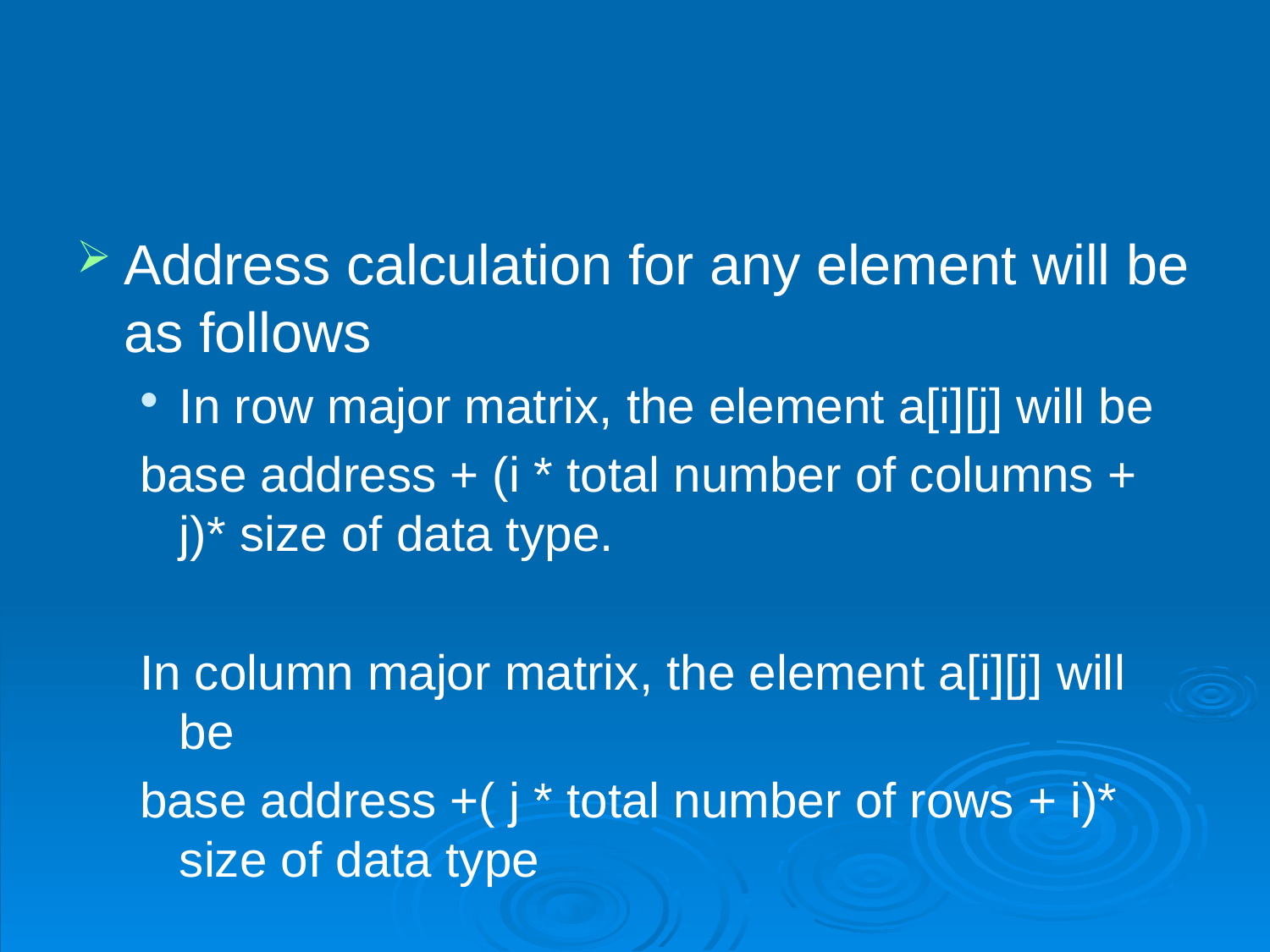

#
Address calculation for any element will be as follows
In row major matrix, the element a[i][j] will be
base address + (i * total number of columns + j)* size of data type.

In column major matrix, the element a[i][j] will be
base address +( j * total number of rows + i)* size of data type